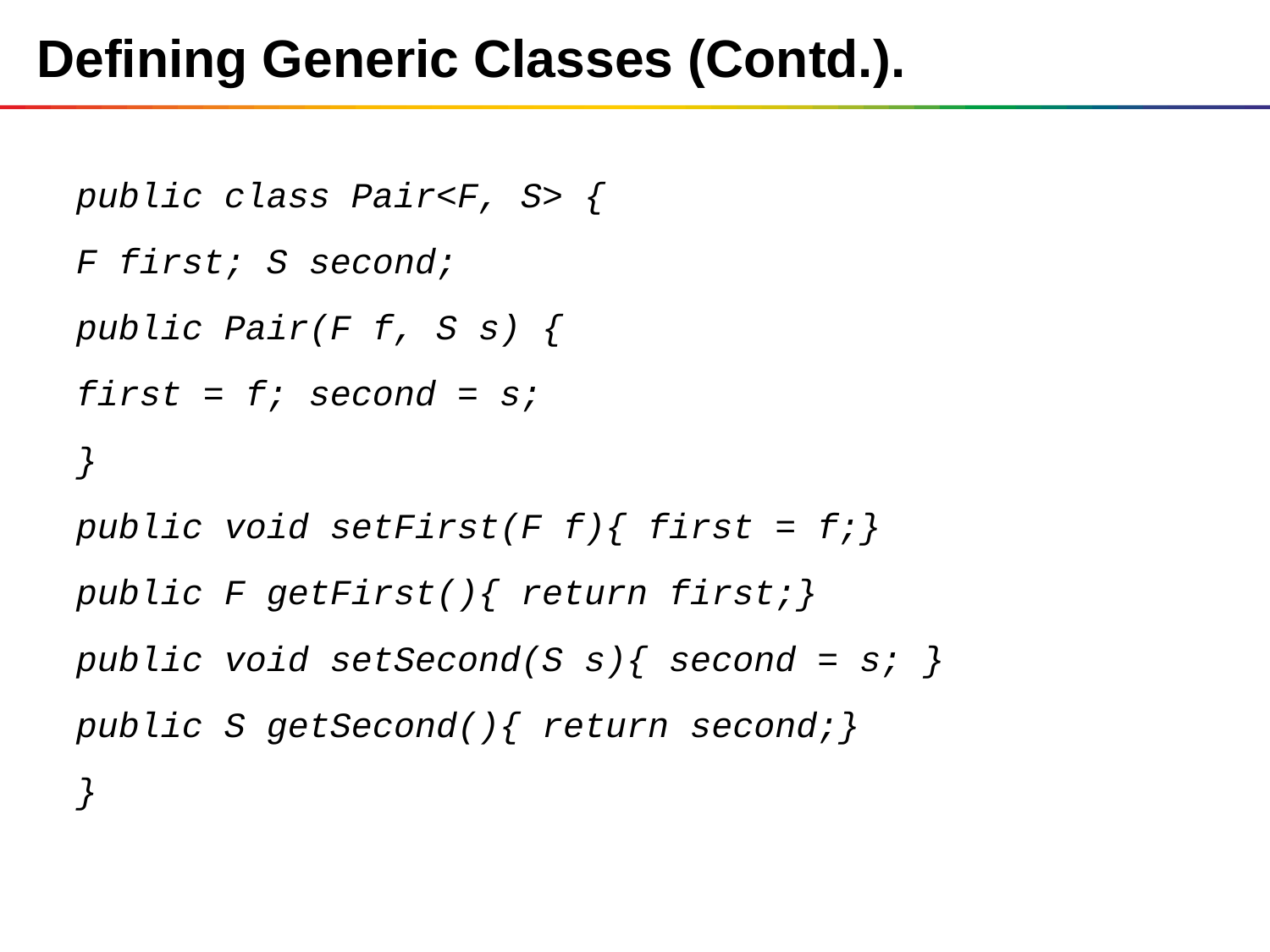

Defining Generic Classes (Contd.).
public class Pair<F, S> {
F first; S second;
public Pair(F f, S s) {
first = f; second = s;
}
public void setFirst(F f){ first = f;}
public F getFirst(){ return first;}
public void setSecond(S s){ second = s; }
public S getSecond(){ return second;}
}